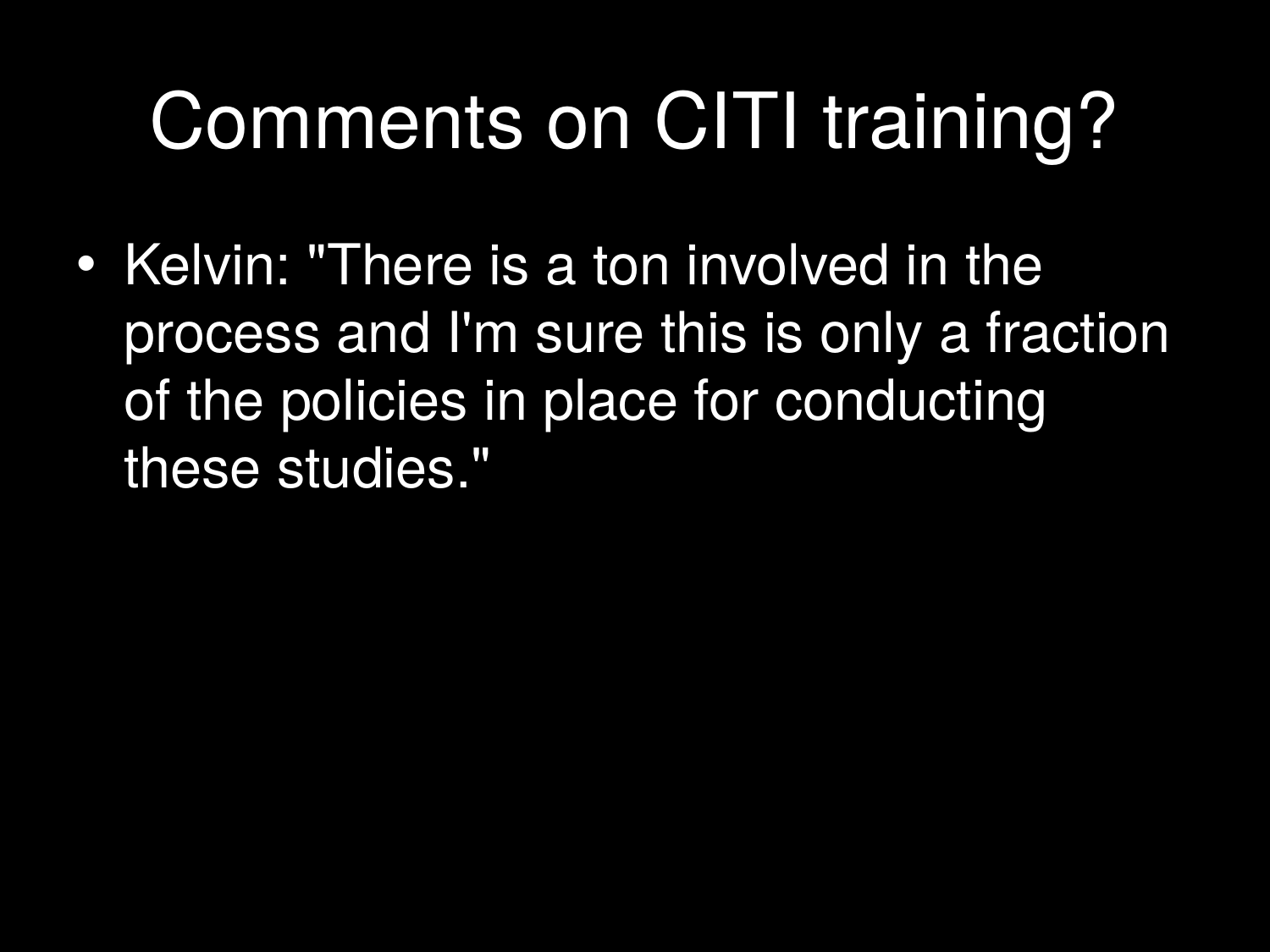

# Comments on CITI training?
Kelvin: "There is a ton involved in the process and I'm sure this is only a fraction of the policies in place for conducting these studies."